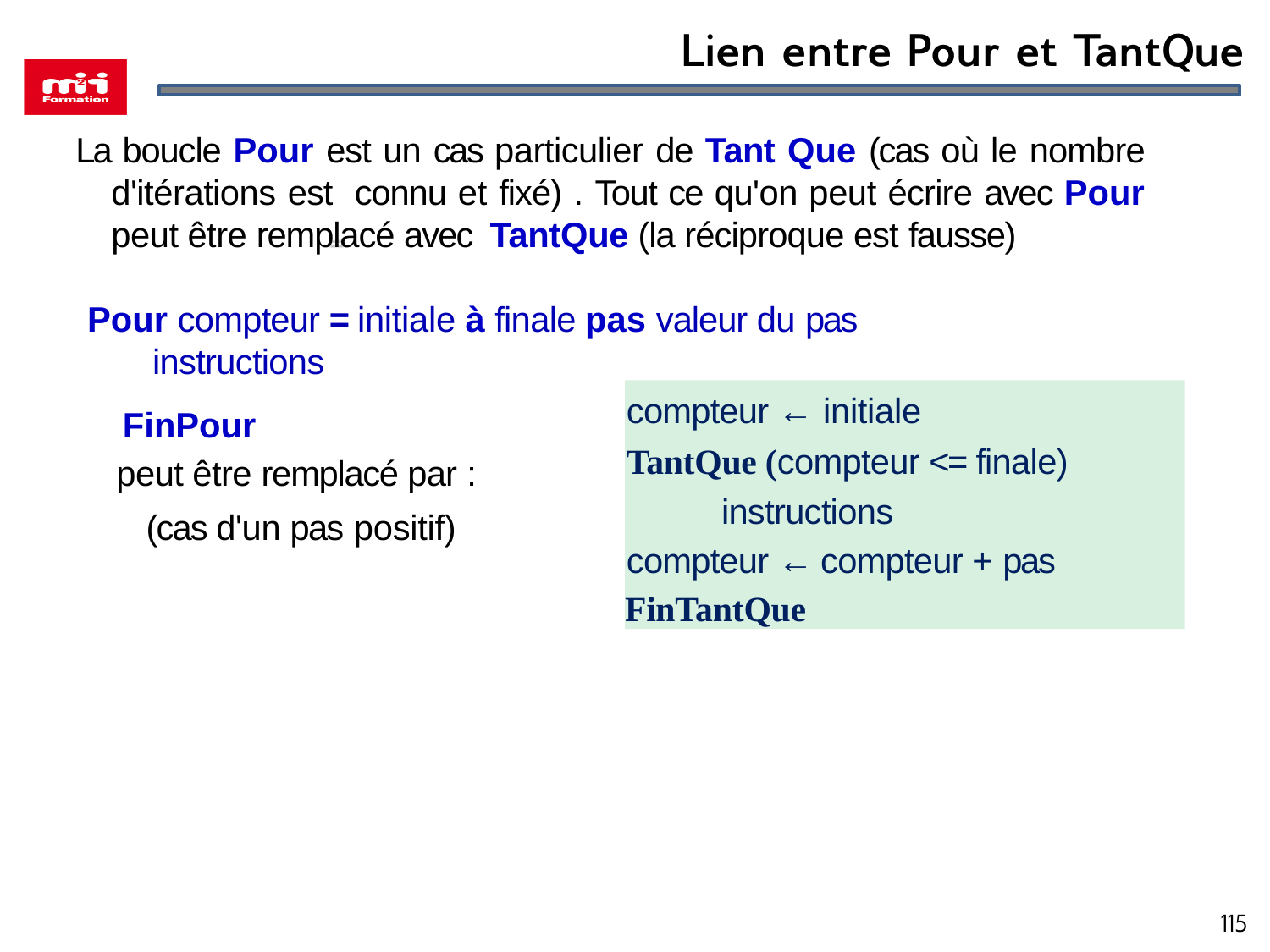

# Lien entre Pour et TantQue
La boucle Pour est un cas particulier de Tant Que (cas où le nombre d'itérations est  connu et fixé) . Tout ce qu'on peut écrire avec Pour peut être remplacé avec  TantQue (la réciproque est fausse)

Pour compteur = initiale à finale pas valeur du pas
instructions

compteur ← initiale
TantQue (compteur <= finale)  instructions
compteur ← compteur + pas
FinTantQue
FinPour
peut être remplacé par :
(cas d'un pas positif)
115